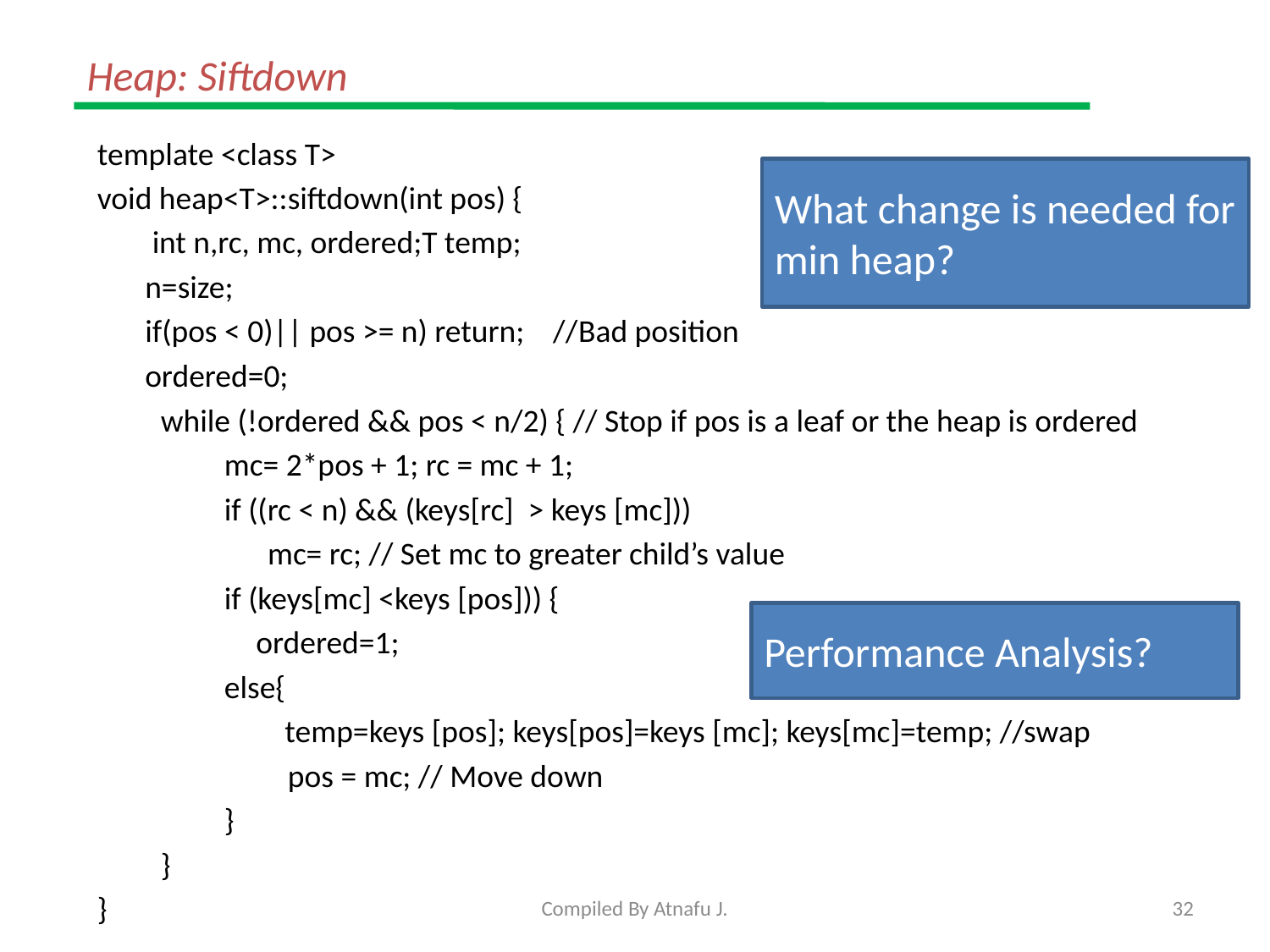

# Heap: Siftdown
template <class T>
void heap<T>::siftdown(int pos) {
	 int n,rc, mc, ordered;T temp;
	n=size;
	if(pos < 0)|| pos >= n) return;    //Bad position
	ordered=0;
while (!ordered && pos < n/2) { // Stop if pos is a leaf or the heap is ordered
mc= 2*pos + 1; rc = mc + 1;
if ((rc < n) && (keys[rc]  > keys [mc]))
      mc= rc; // Set mc to greater child’s value
if (keys[mc] <keys [pos])) {
	ordered=1;
else{
	    temp=keys [pos]; keys[pos]=keys [mc]; keys[mc]=temp; //swap
pos = mc; // Move down
}
}
}

What change is needed for min heap?
Performance Analysis?
Compiled By Atnafu J.
32